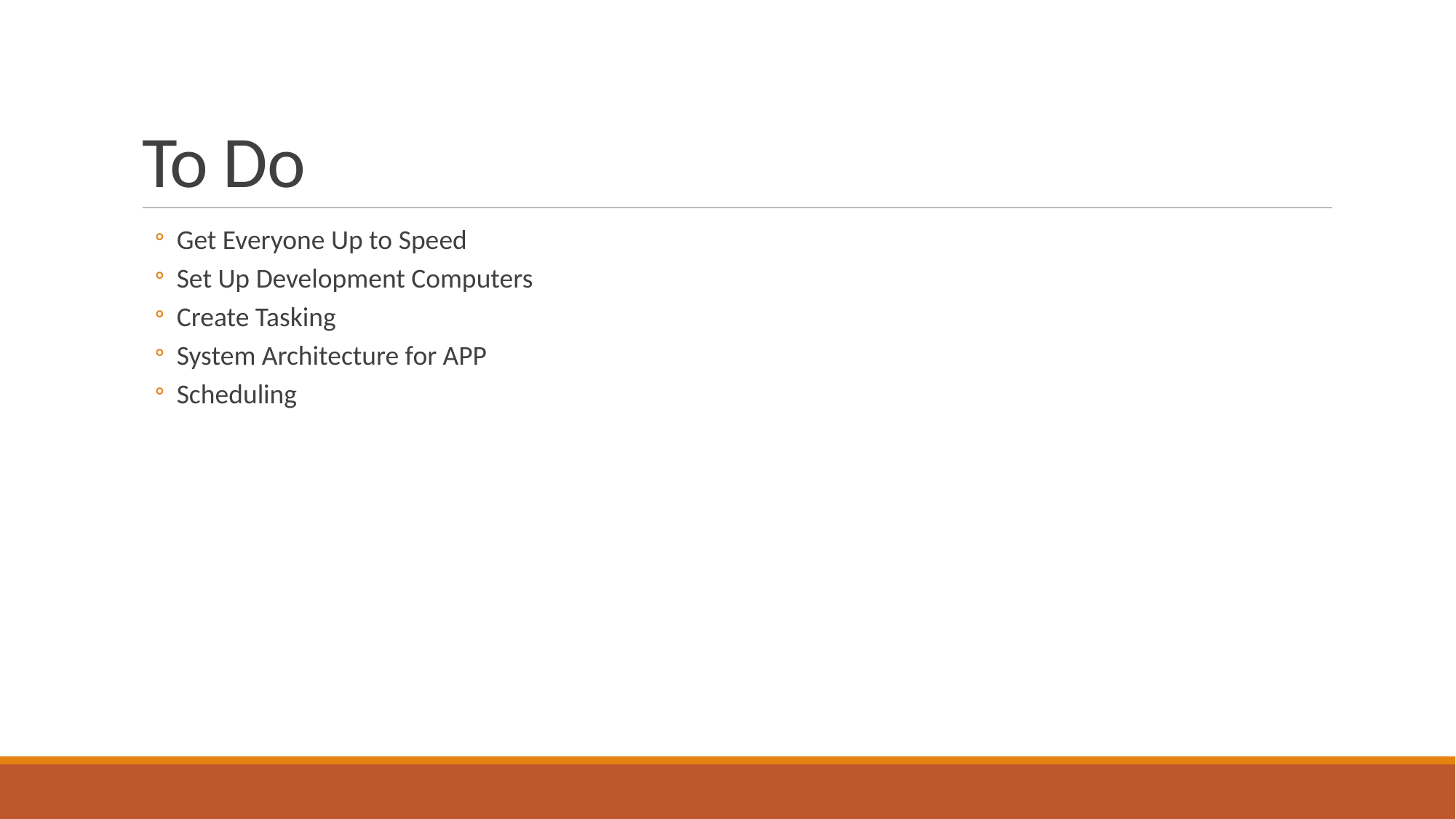

# To Do
Get Everyone Up to Speed
Set Up Development Computers
Create Tasking
System Architecture for APP
Scheduling